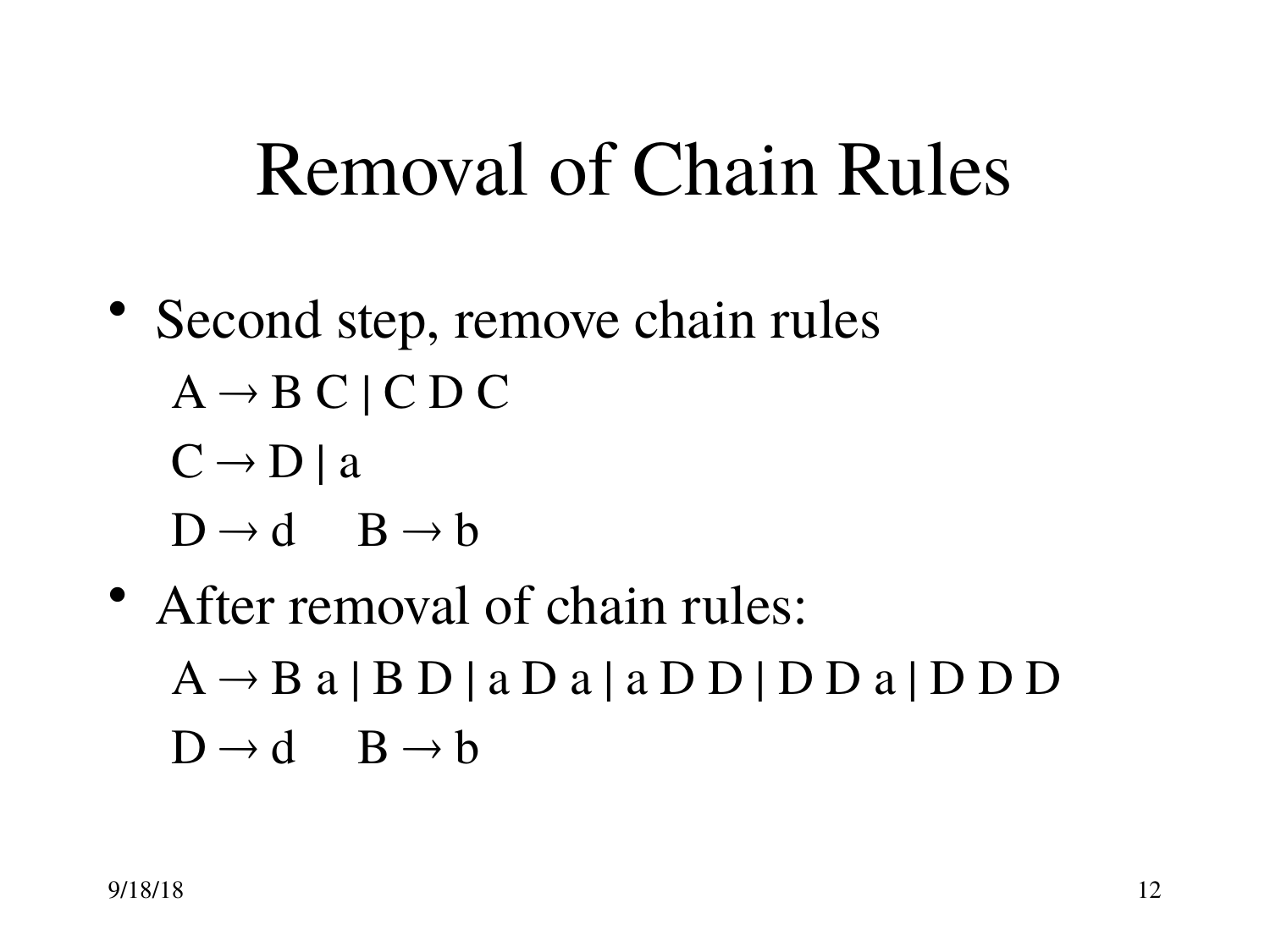

# Removal of Chain Rules
Second step, remove chain rules
A → B C | C D C
C → D | a
D → d     B → b
After removal of chain rules:
A → B a | B D | a D a | a D D | D D a | D D D
D → d     B → b
9/18/18
12